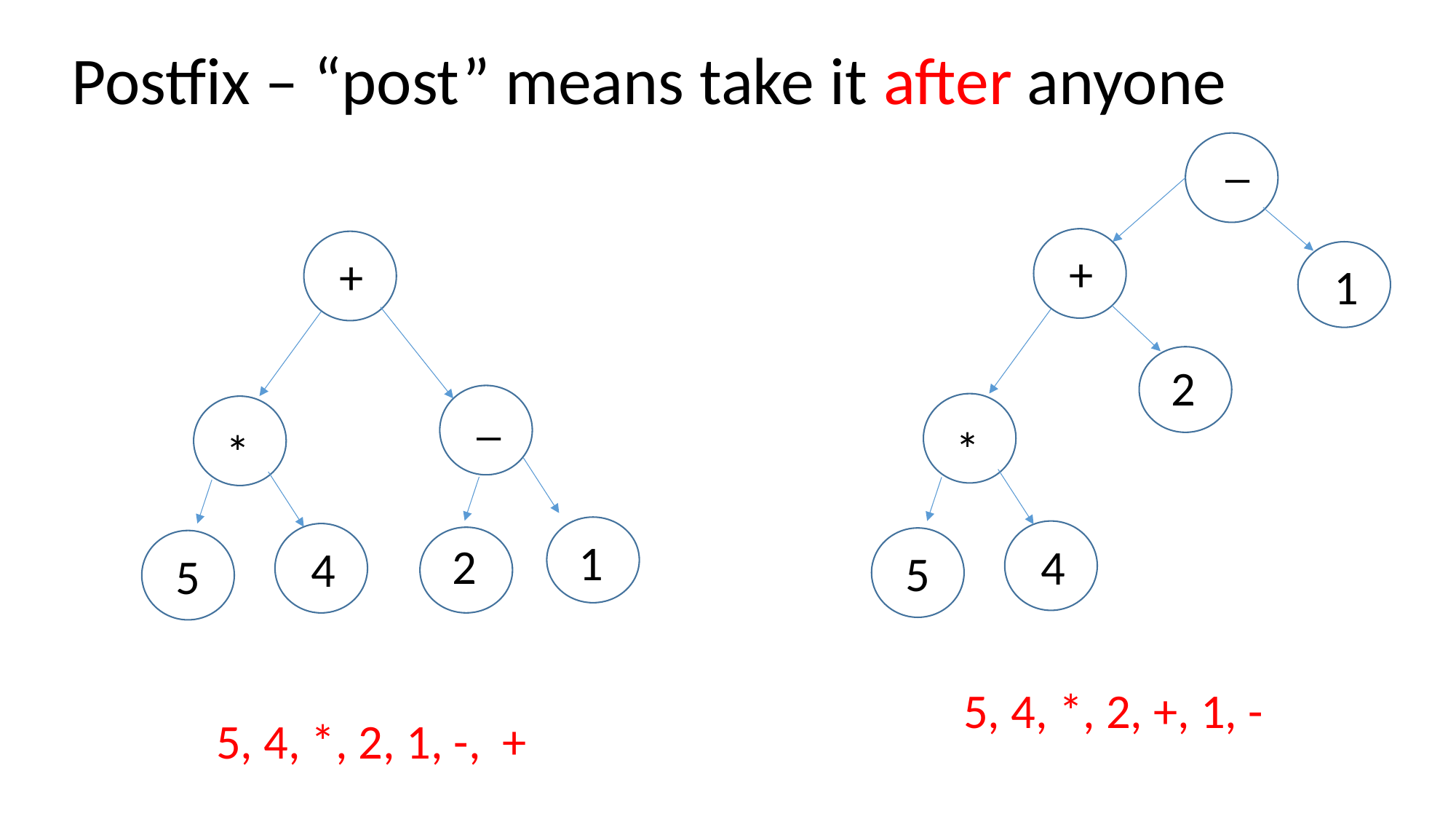

# Postfix – “post” means take it after anyone
_

+
_

*

1

2
4
5
+

1

2

*

4
5
5, 4, *, 2, +, 1, -
5, 4, *, 2, 1, -,  +